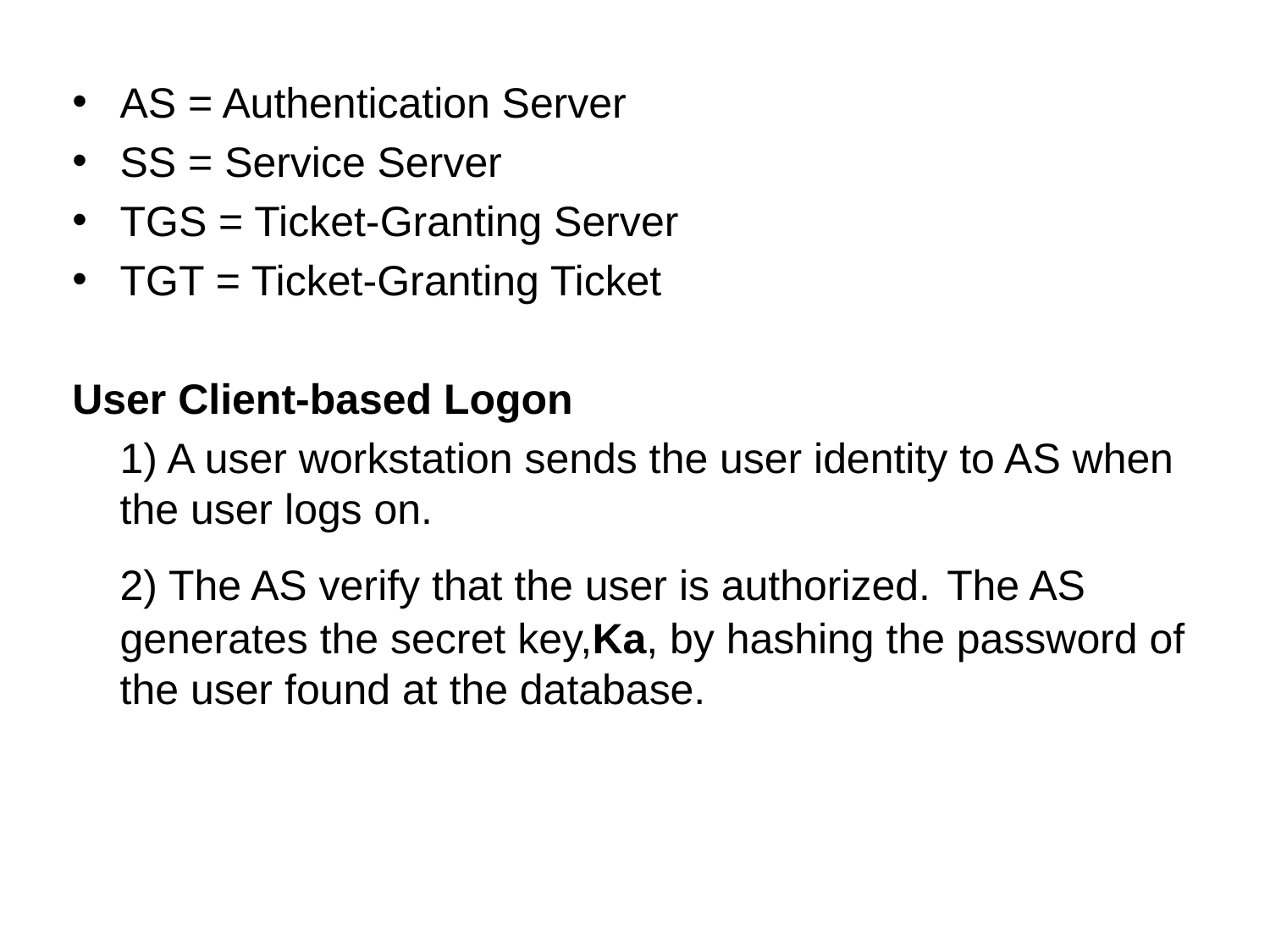

AS = Authentication Server
SS = Service Server
TGS = Ticket-Granting Server
TGT = Ticket-Granting Ticket

User Client-based Logon
	1) A user workstation sends the user identity to AS when the user logs on.
	2) The AS verify that the user is authorized. The AS generates the secret key,Ka, by hashing the password of the user found at the database.